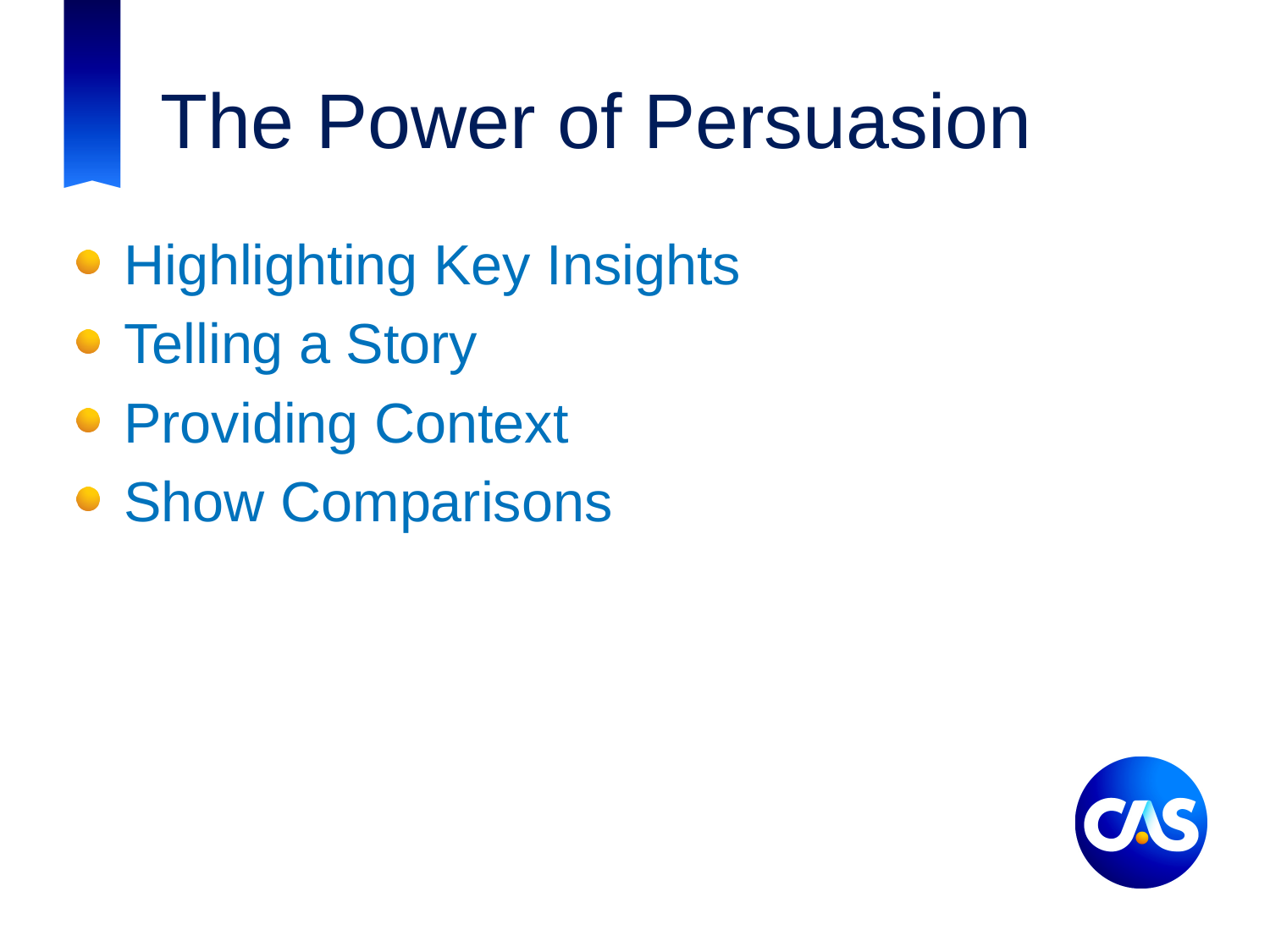

# The Power of Persuasion
Highlighting Key Insights
Telling a Story
Providing Context
Show Comparisons